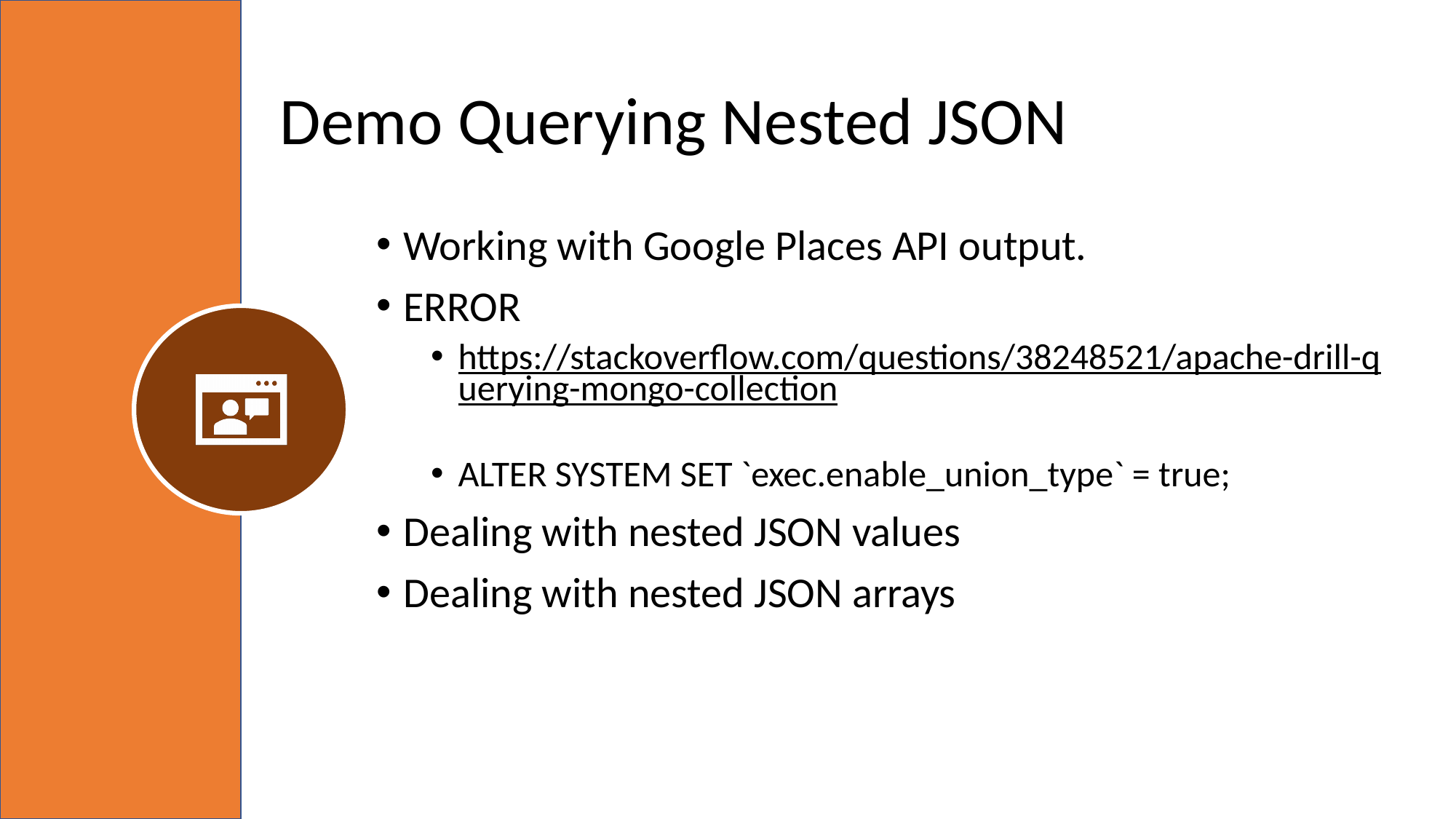

# Demo Querying Nested JSON
Working with Google Places API output.
ERROR
https://stackoverflow.com/questions/38248521/apache-drill-querying-mongo-collection
ALTER SYSTEM SET `exec.enable_union_type` = true;
Dealing with nested JSON values
Dealing with nested JSON arrays